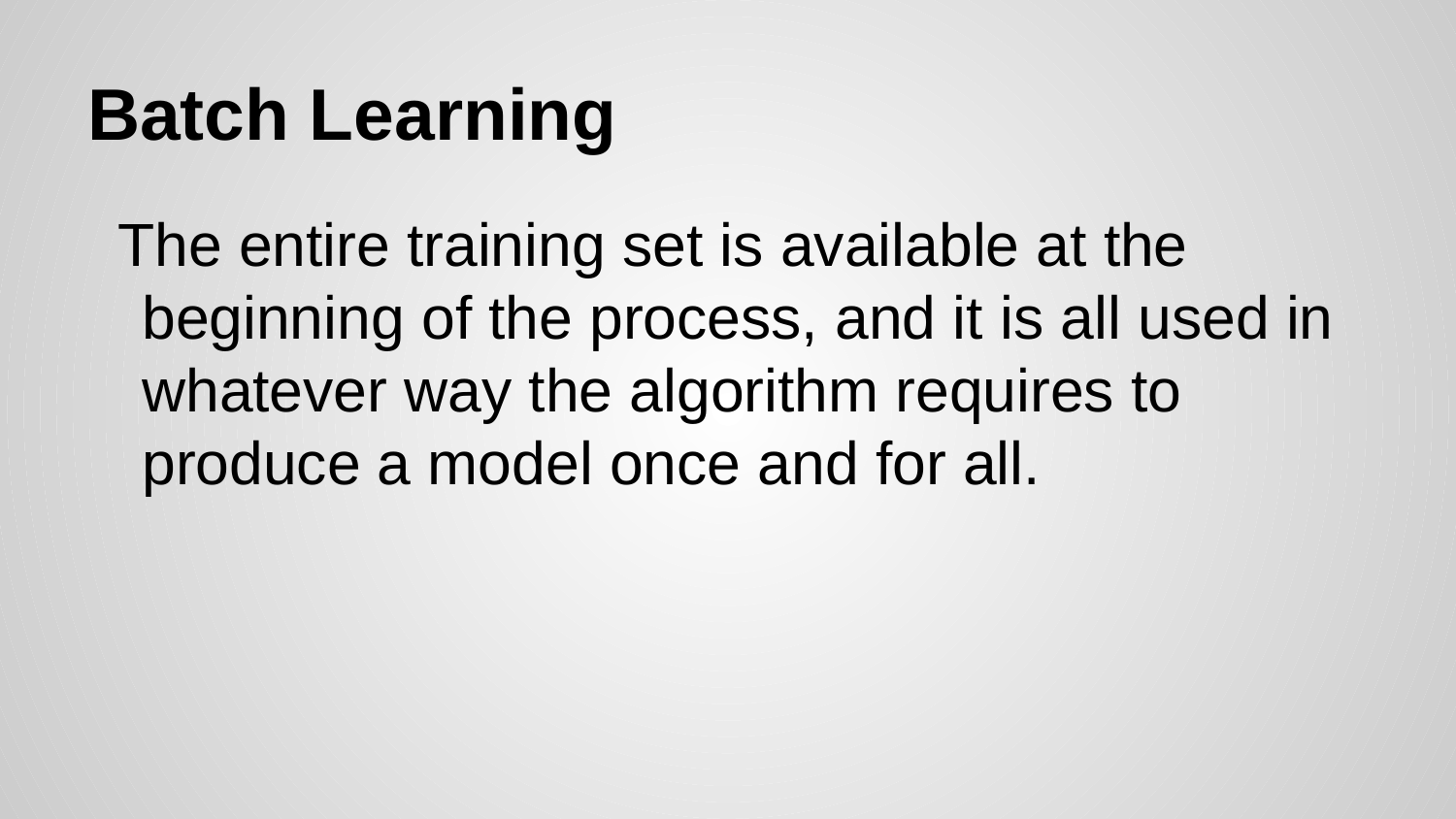

# Batch Learning
The entire training set is available at the beginning of the process, and it is all used in whatever way the algorithm requires to produce a model once and for all.